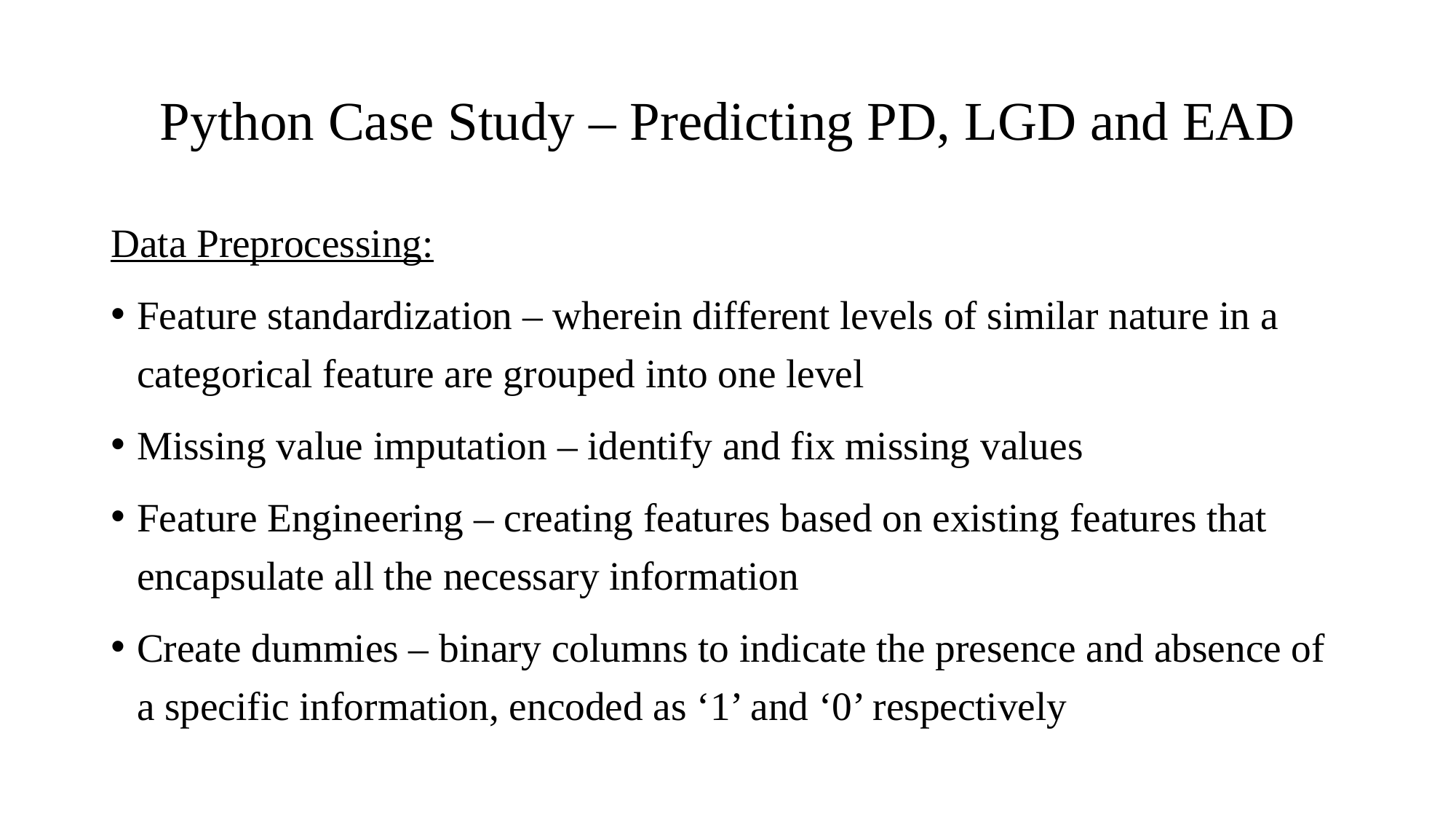

# Python Case Study – Predicting PD, LGD and EAD
Data Preprocessing:
Feature standardization – wherein different levels of similar nature in a categorical feature are grouped into one level
Missing value imputation – identify and fix missing values
Feature Engineering – creating features based on existing features that encapsulate all the necessary information
Create dummies – binary columns to indicate the presence and absence of a specific information, encoded as ‘1’ and ‘0’ respectively